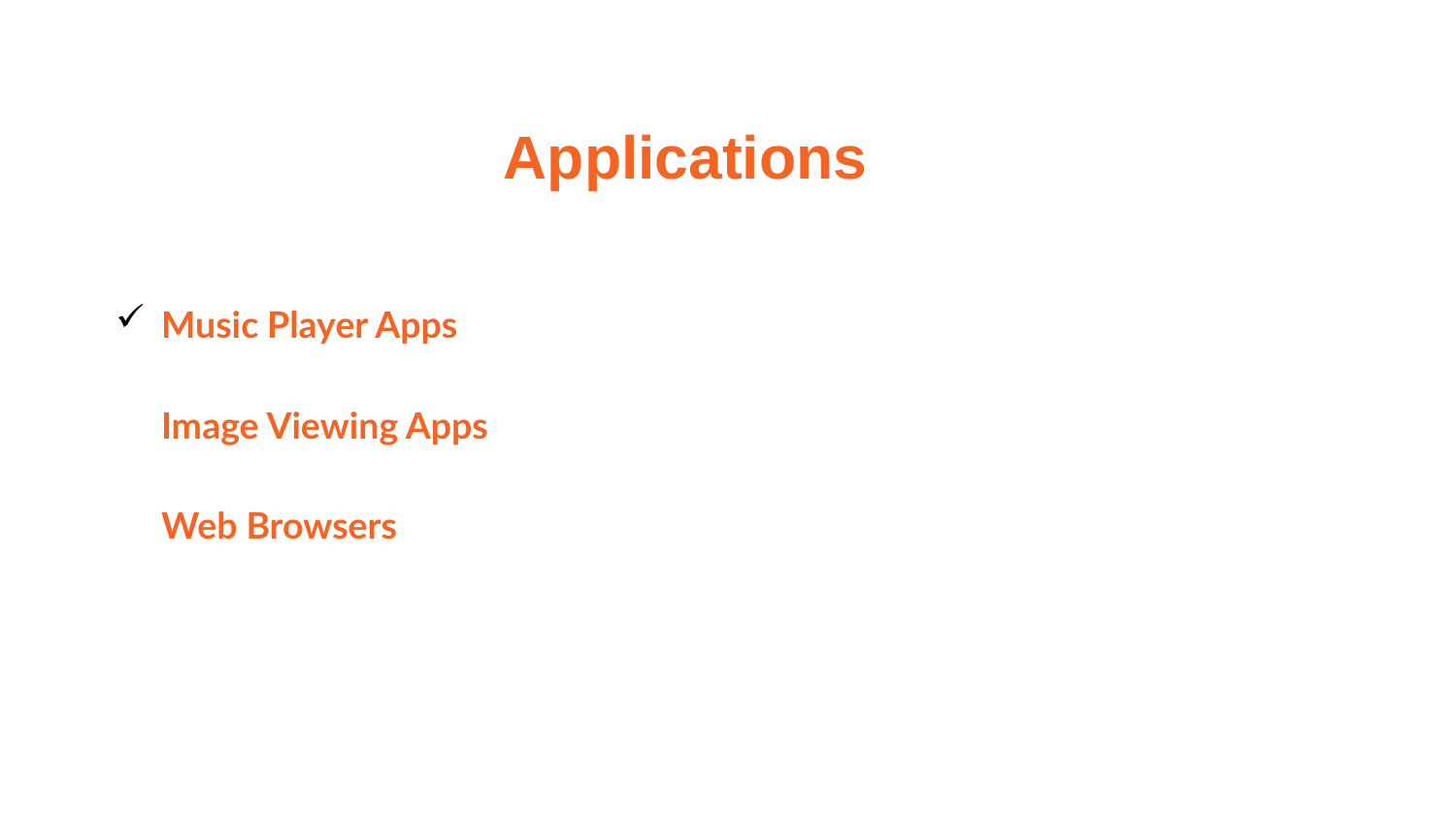

Applications
Music Player Apps
Image Viewing Apps
Web Browsers